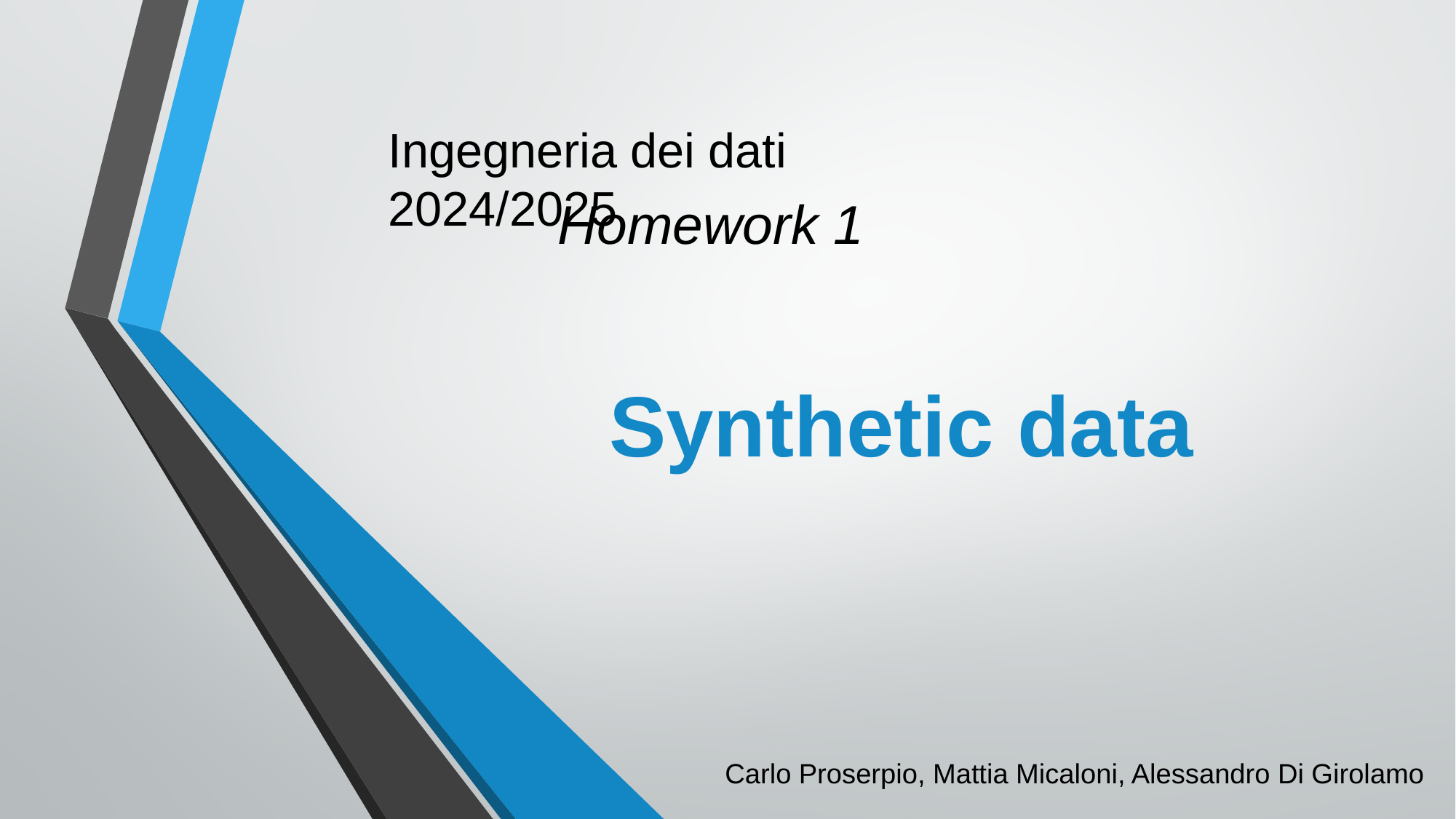

Ingegneria dei dati 2024/2025
Homework 1
# Synthetic data
Carlo Proserpio, Mattia Micaloni, Alessandro Di Girolamo